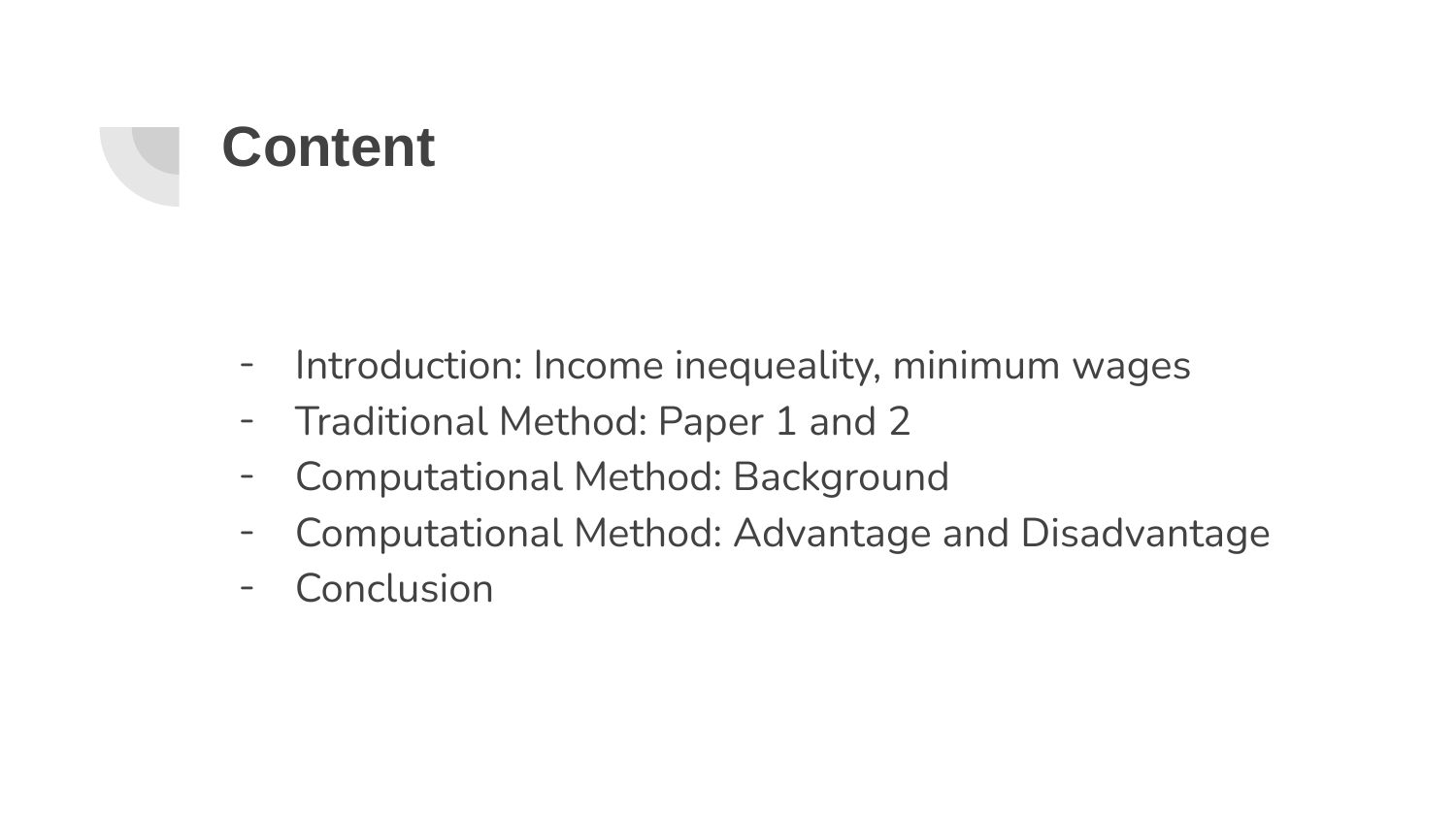

# Content
Introduction: Income inequeality, minimum wages
Traditional Method: Paper 1 and 2
Computational Method: Background
Computational Method: Advantage and Disadvantage
Conclusion